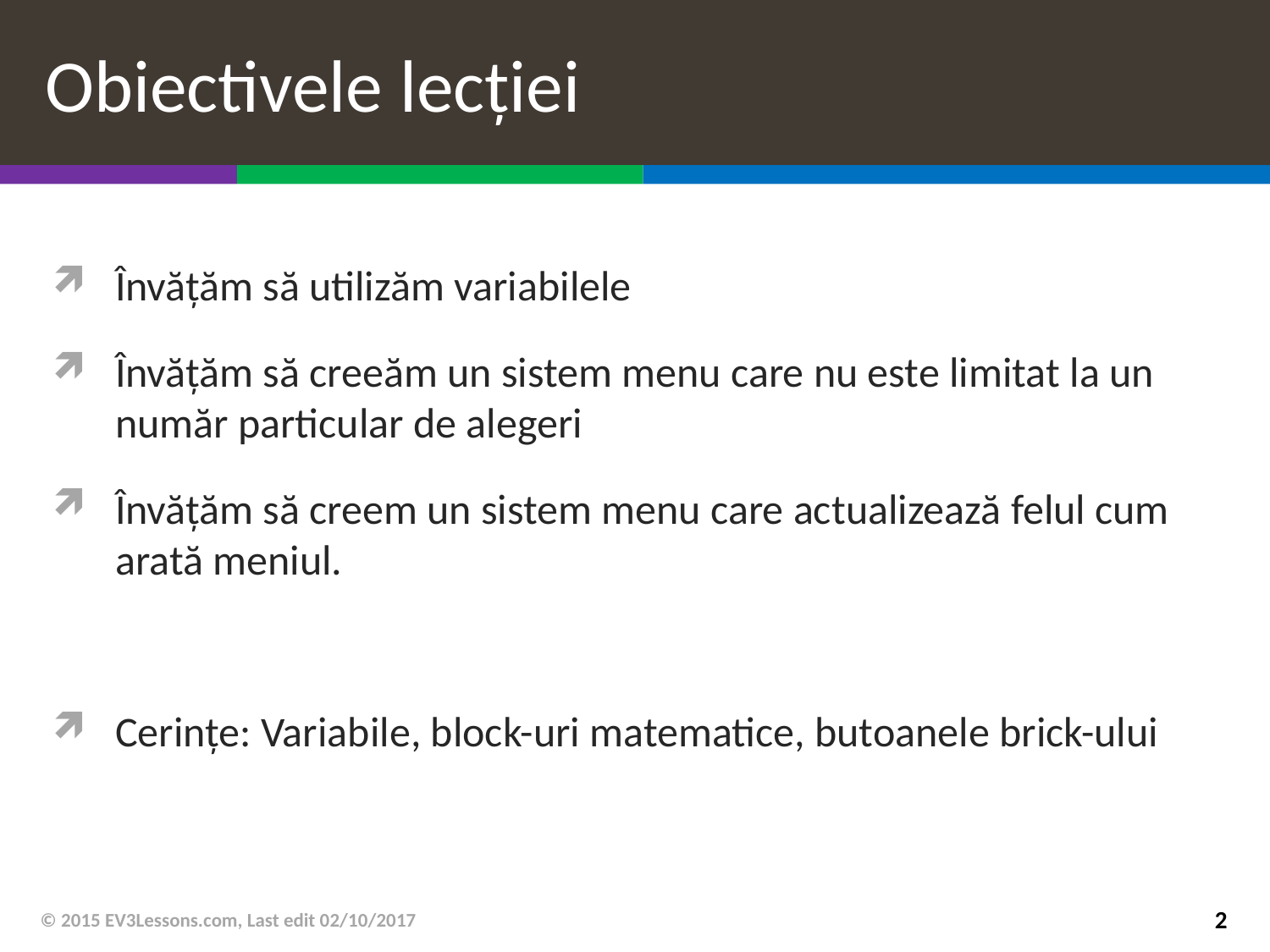

# Obiectivele lecției
Învățăm să utilizăm variabilele
Învățăm să creeăm un sistem menu care nu este limitat la un număr particular de alegeri
Învățăm să creem un sistem menu care actualizează felul cum arată meniul.

Cerințe: Variabile, block-uri matematice, butoanele brick-ului
© 2015 EV3Lessons.com, Last edit 02/10/2017
2